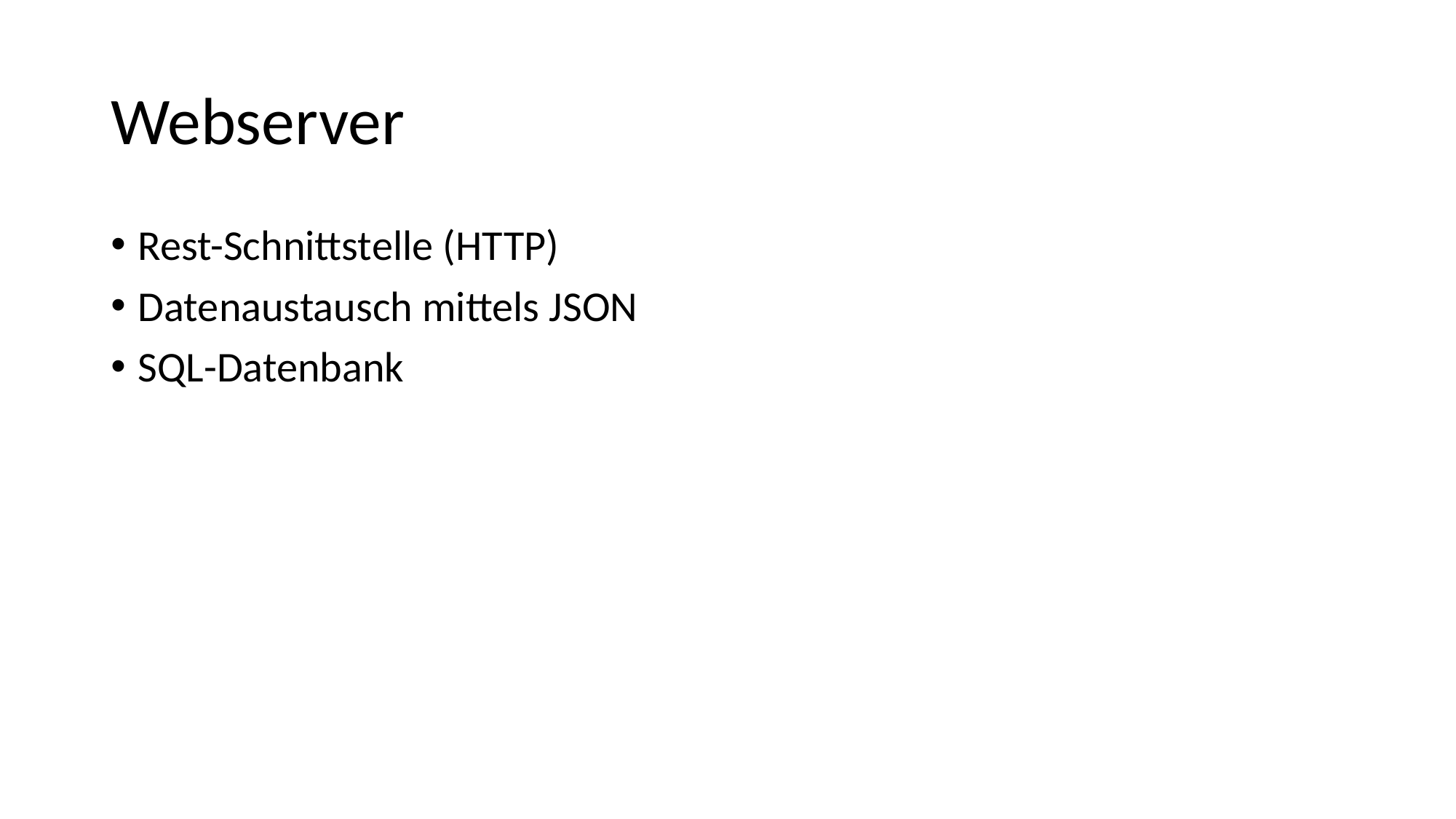

# Webserver
Rest-Schnittstelle (HTTP)
Datenaustausch mittels JSON
SQL-Datenbank